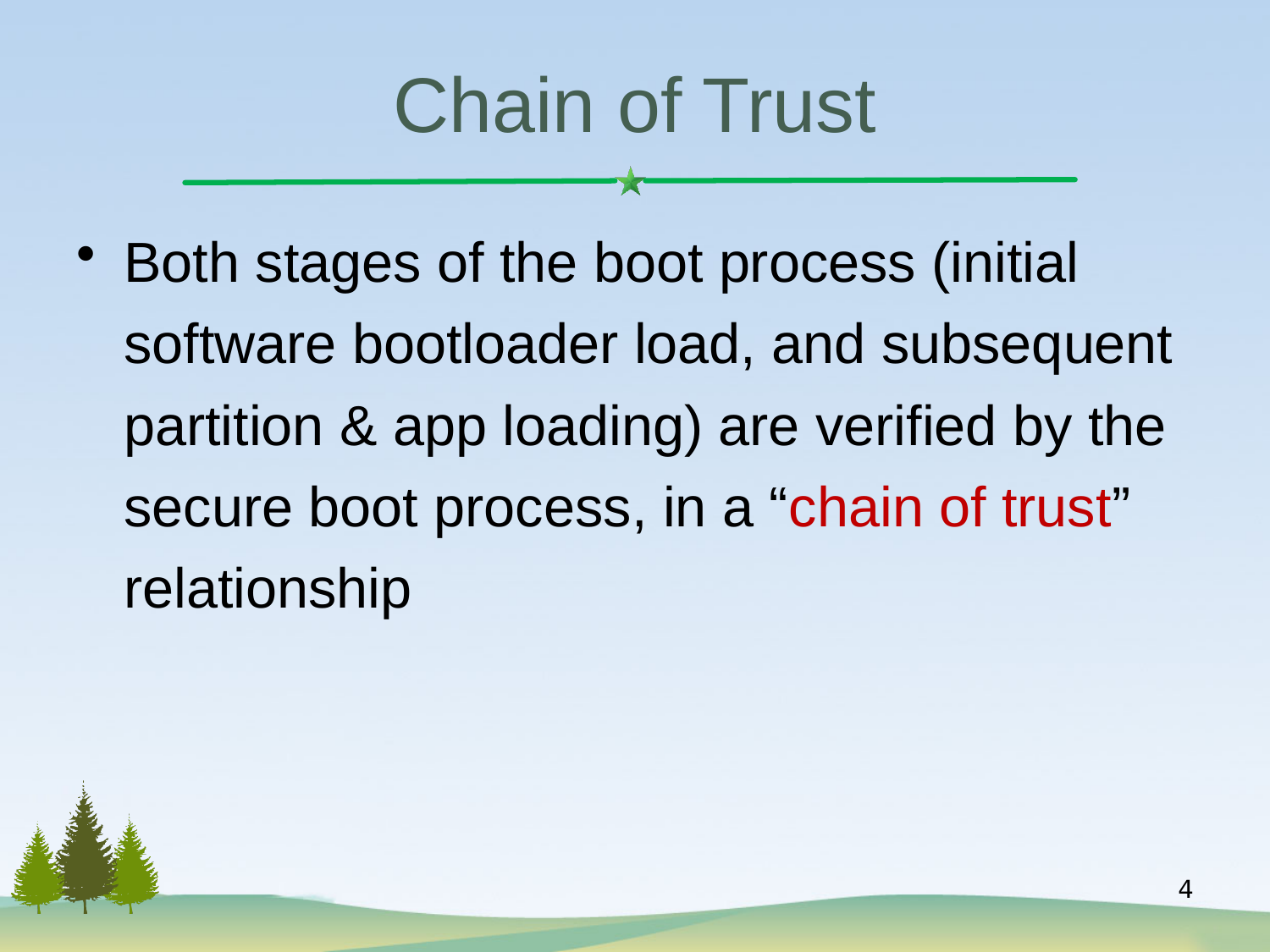

# Chain of Trust
Both stages of the boot process (initial software bootloader load, and subsequent partition & app loading) are verified by the secure boot process, in a “chain of trust” relationship
4